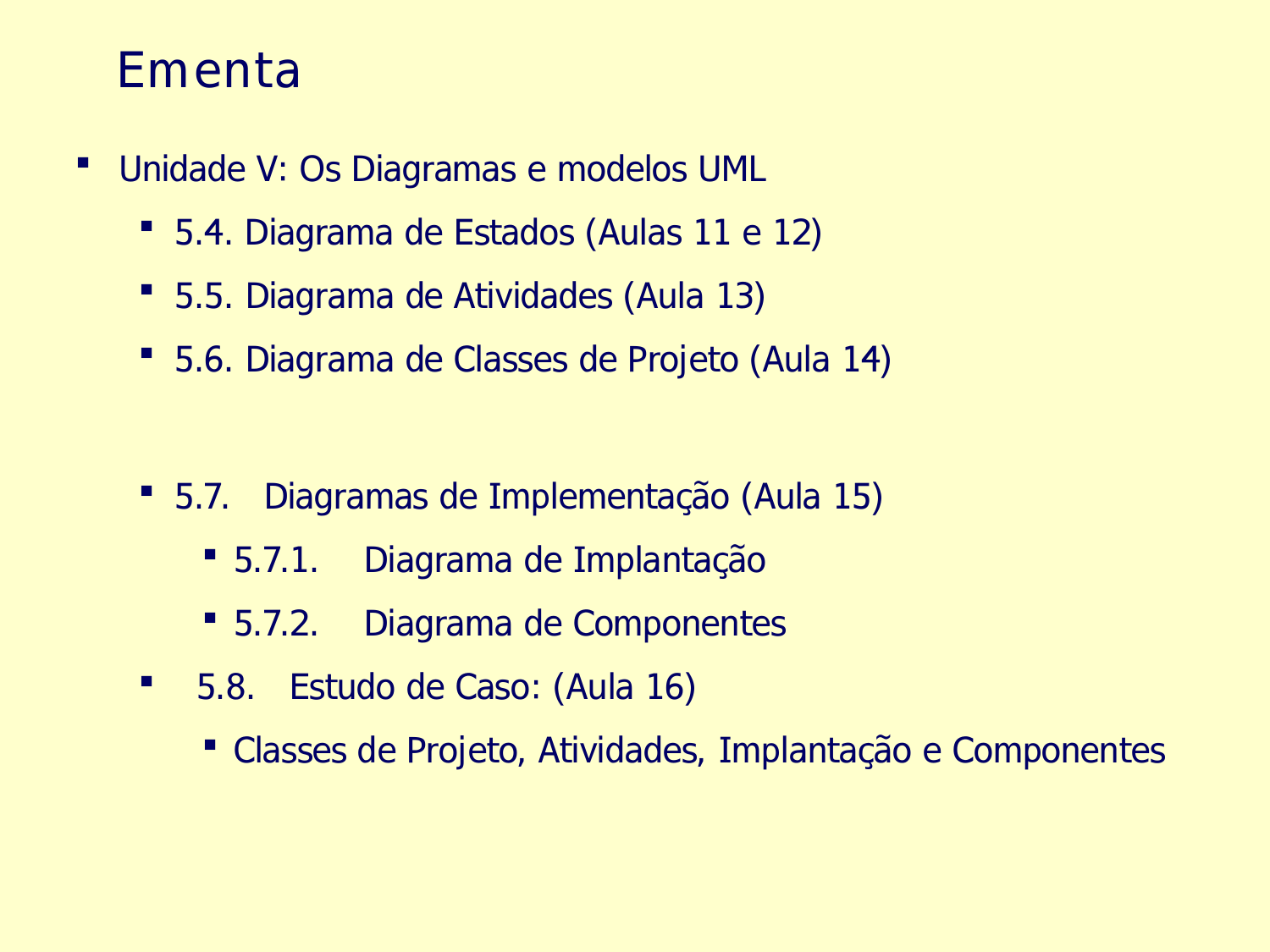

Ementa
Unidade V: Os Diagramas e modelos UML
5.4. Diagrama de Estados (Aulas 11 e 12)
5.5. Diagrama de Atividades (Aula 13)
5.6. Diagrama de Classes de Projeto (Aula 14)

5.7.   Diagramas de Implementação (Aula 15)
5.7.1.    Diagrama de Implantação
5.7.2.    Diagrama de Componentes
  5.8.   Estudo de Caso: (Aula 16)
Classes de Projeto, Atividades, Implantação e Componentes